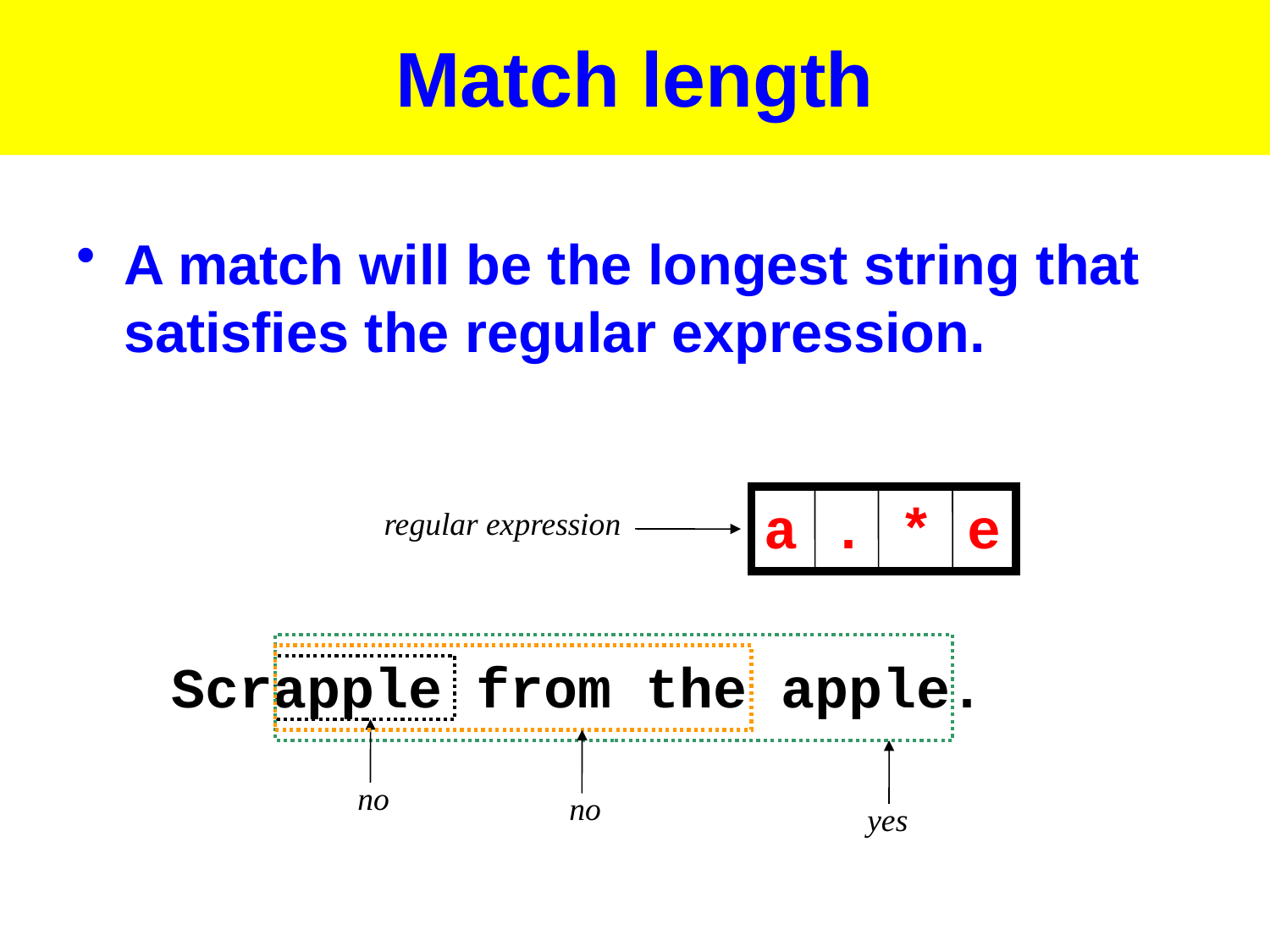

# Match length
A match will be the longest string that satisfies the regular expression.

a . * e

regular expression

Scrapple from the apple.

no
no
yes